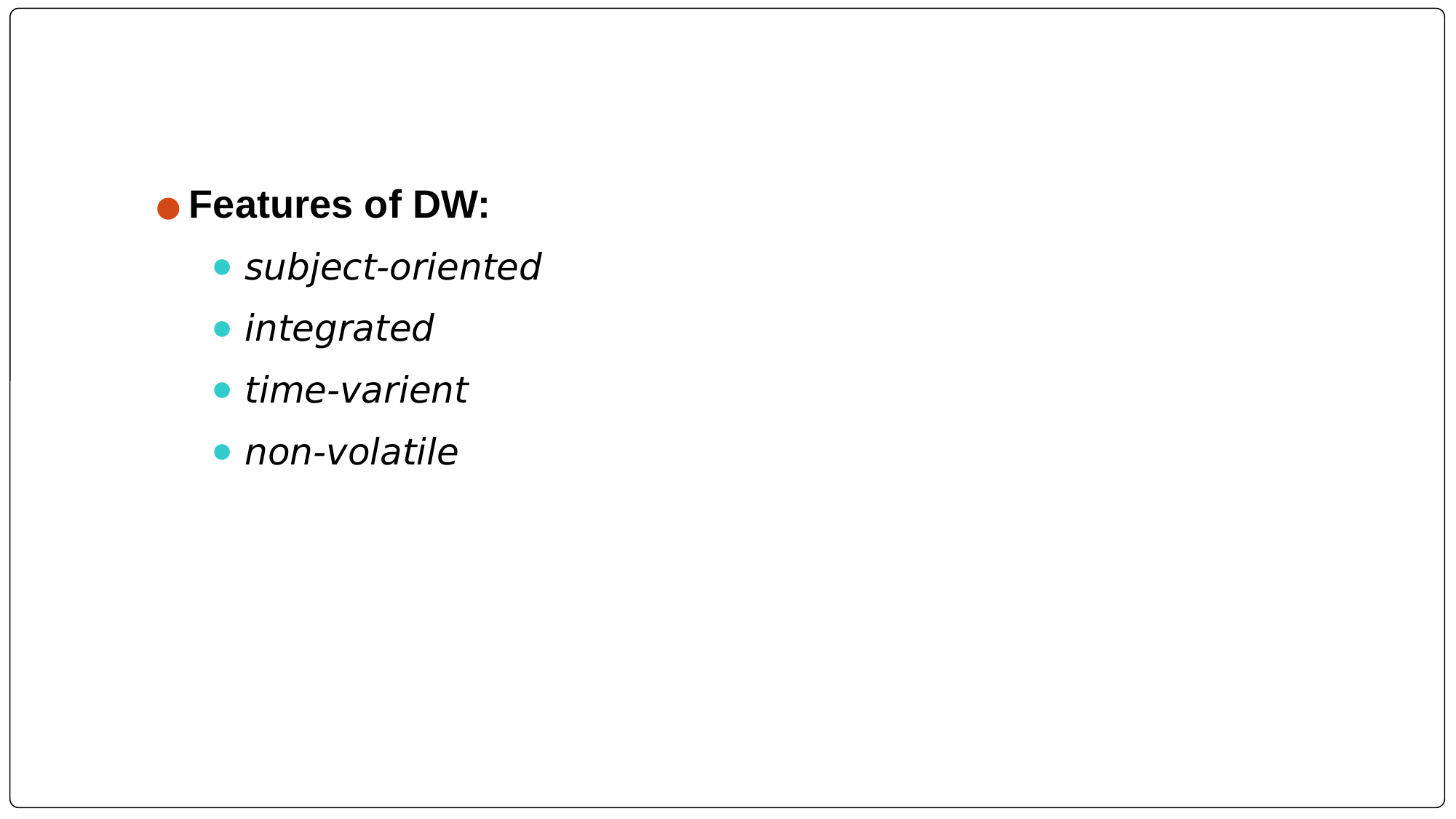

#
Features of DW:
subject-oriented
integrated
time-varient
non-volatile